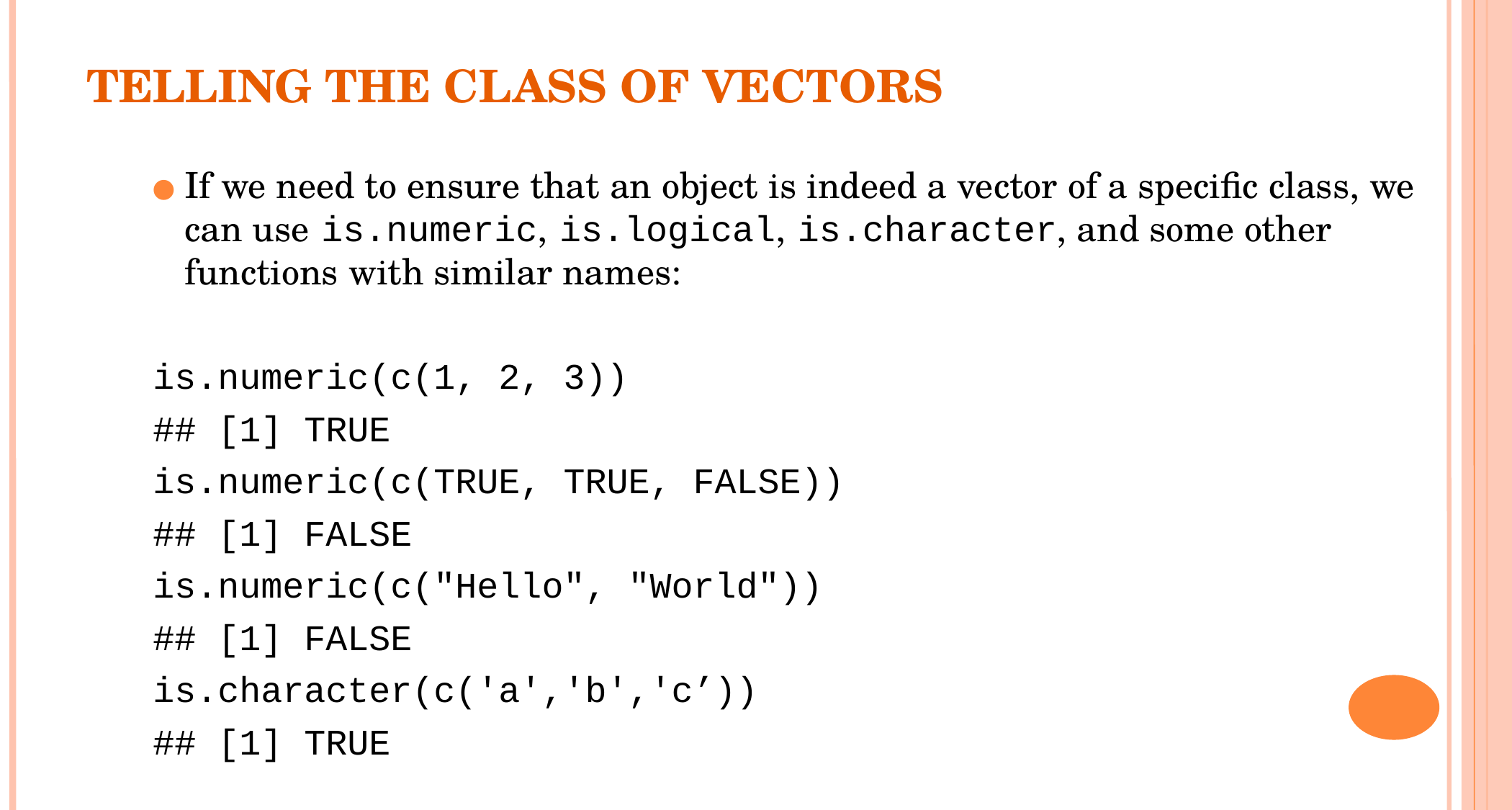

TELLING THE CLASS OF VECTORS
If we need to ensure that an object is indeed a vector of a specific class, we can use is.numeric, is.logical, is.character, and some other functions with similar names:

is.numeric(c(1, 2, 3))
## [1] TRUE
is.numeric(c(TRUE, TRUE, FALSE))
## [1] FALSE
is.numeric(c("Hello", "World"))
## [1] FALSE
is.character(c('a','b','c’))
## [1] TRUE